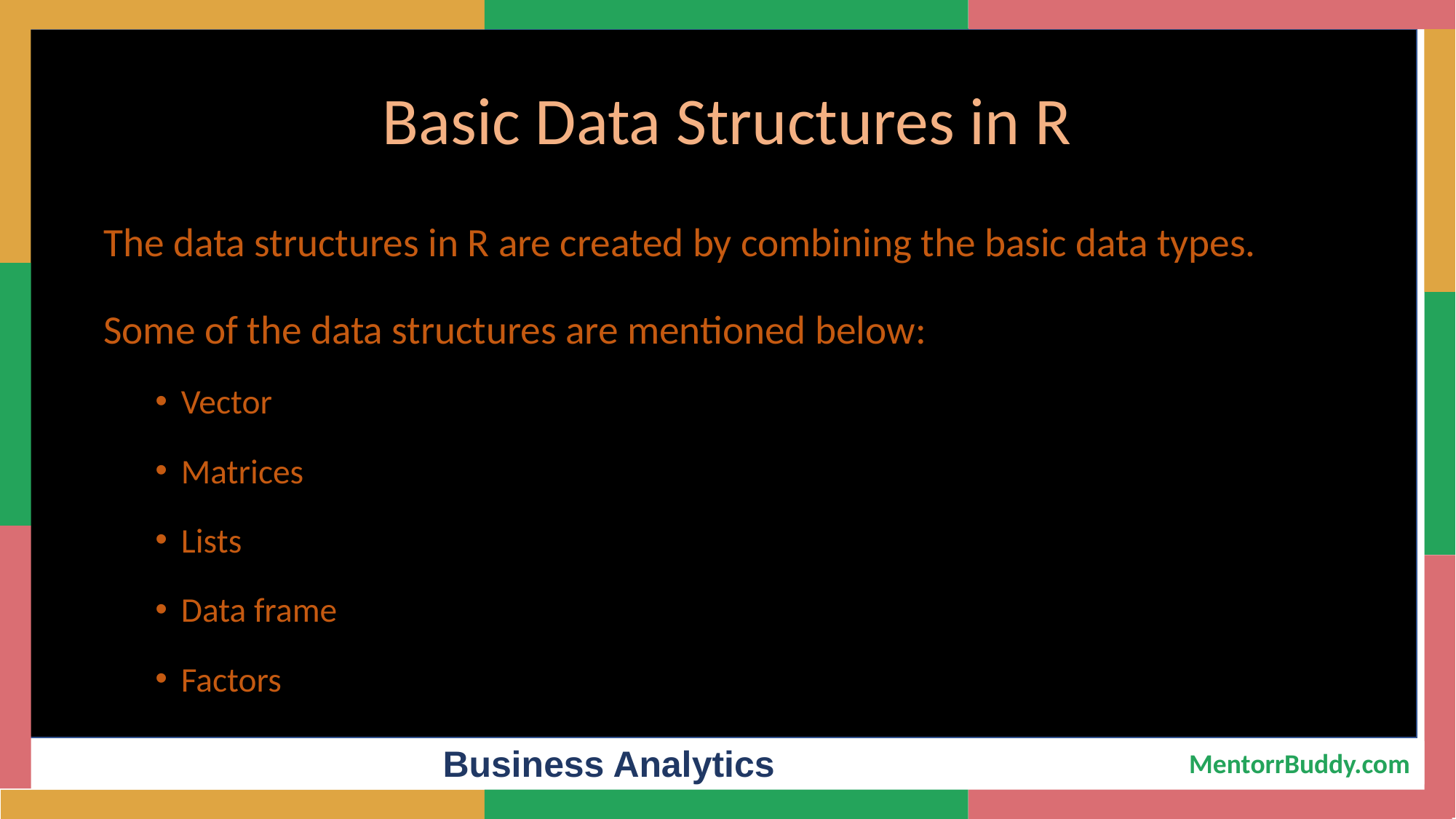

# Basic Data Structures in R
The data structures in R are created by combining the basic data types.
Some of the data structures are mentioned below:
Vector
Matrices
Lists
Data frame
Factors
Business Analytics
MentorrBuddy.com